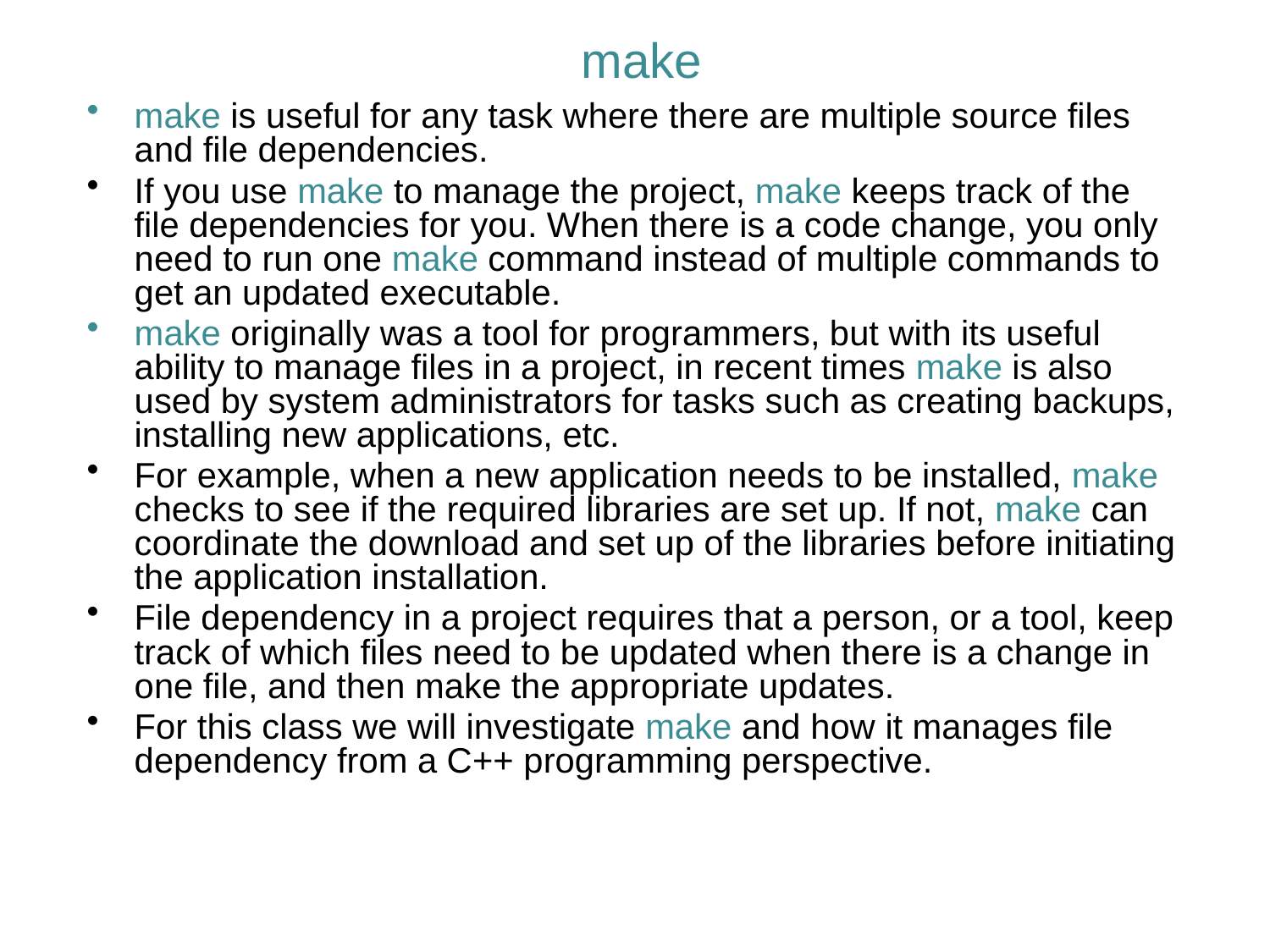

# make
make is useful for any task where there are multiple source files and file dependencies.
If you use make to manage the project, make keeps track of the file dependencies for you. When there is a code change, you only need to run one make command instead of multiple commands to get an updated executable.
make originally was a tool for programmers, but with its useful ability to manage files in a project, in recent times make is also used by system administrators for tasks such as creating backups, installing new applications, etc.
For example, when a new application needs to be installed, make checks to see if the required libraries are set up. If not, make can coordinate the download and set up of the libraries before initiating the application installation.
File dependency in a project requires that a person, or a tool, keep track of which files need to be updated when there is a change in one file, and then make the appropriate updates.
For this class we will investigate make and how it manages file dependency from a C++ programming perspective.